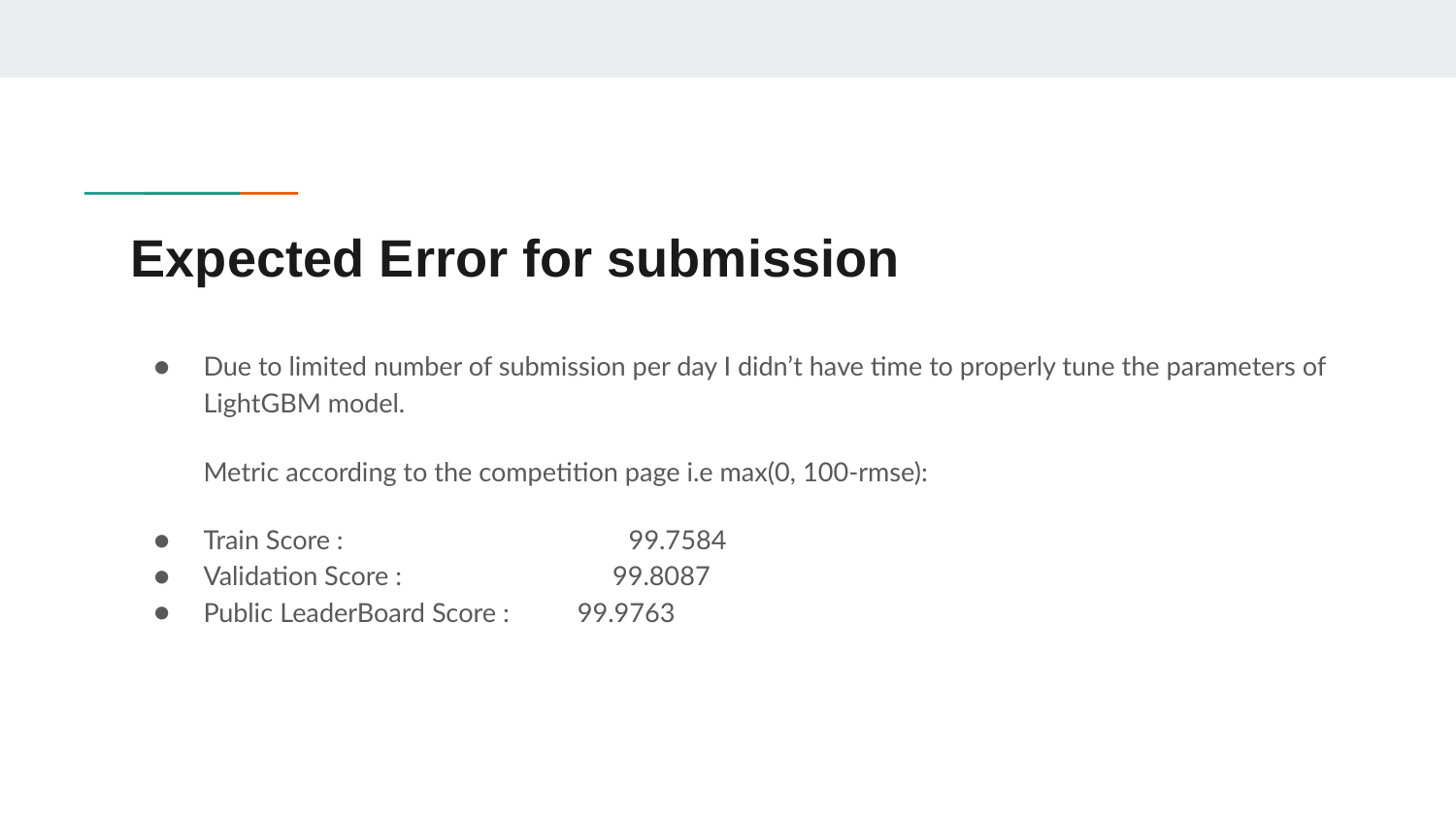

# Expected Error for submission
Due to limited number of submission per day I didn’t have time to properly tune the parameters of LightGBM model.
Metric according to the competition page i.e max(0, 100-rmse):
Train Score :                                          99.7584
Validation Score :                               99.8087
Public LeaderBoard Score :          99.9763